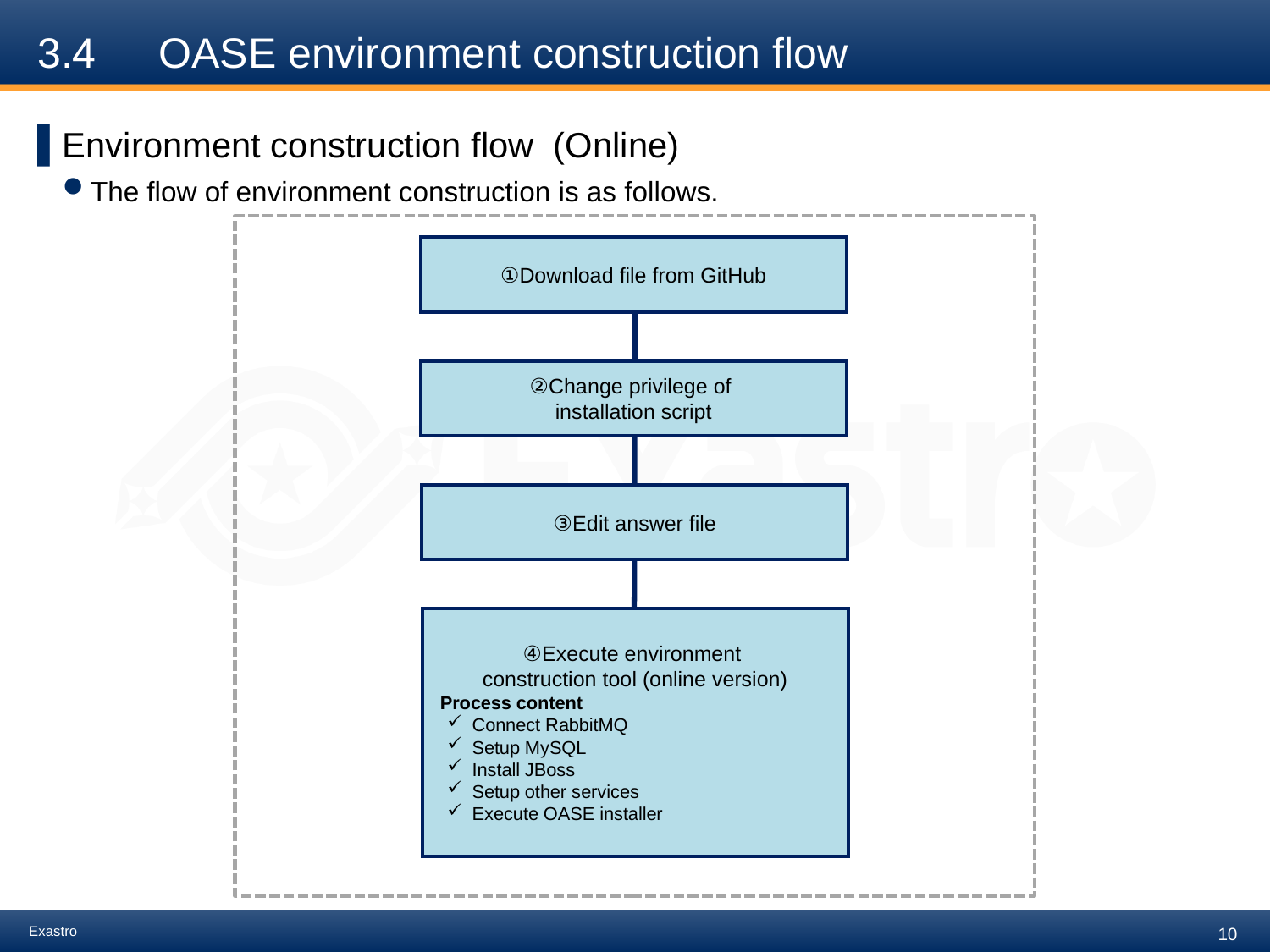

# 3.4　OASE environment construction flow

Environment construction flow  (Online)
The flow of environment construction is as follows.

①Download file from GitHub
②Change privilege of
installation script
③Edit answer file
④Execute environment
construction tool (online version)
 Process content
Connect RabbitMQ
Setup MySQL
Install JBoss
Setup other services
Execute OASE installer